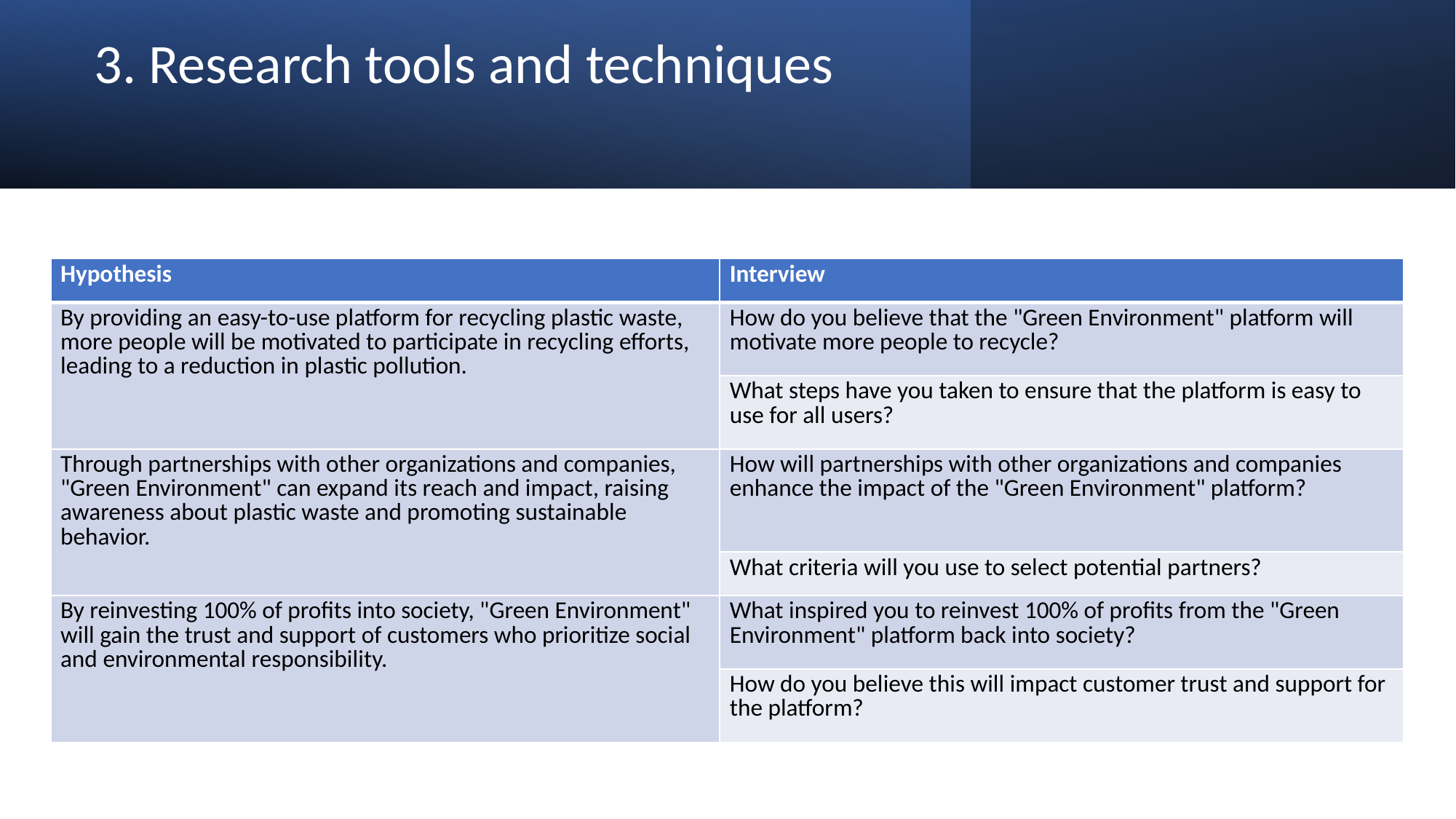

# 3. Research tools and techniques
| Hypothesis | Interview |
| --- | --- |
| By providing an easy-to-use platform for recycling plastic waste, more people will be motivated to participate in recycling efforts, leading to a reduction in plastic pollution. | How do you believe that the "Green Environment" platform will motivate more people to recycle? |
|  | What steps have you taken to ensure that the platform is easy to use for all users? |
| Through partnerships with other organizations and companies, "Green Environment" can expand its reach and impact, raising awareness about plastic waste and promoting sustainable behavior. | How will partnerships with other organizations and companies enhance the impact of the "Green Environment" platform? |
|  | What criteria will you use to select potential partners? |
| By reinvesting 100% of profits into society, "Green Environment" will gain the trust and support of customers who prioritize social and environmental responsibility. | What inspired you to reinvest 100% of profits from the "Green Environment" platform back into society? |
|  | How do you believe this will impact customer trust and support for the platform? |